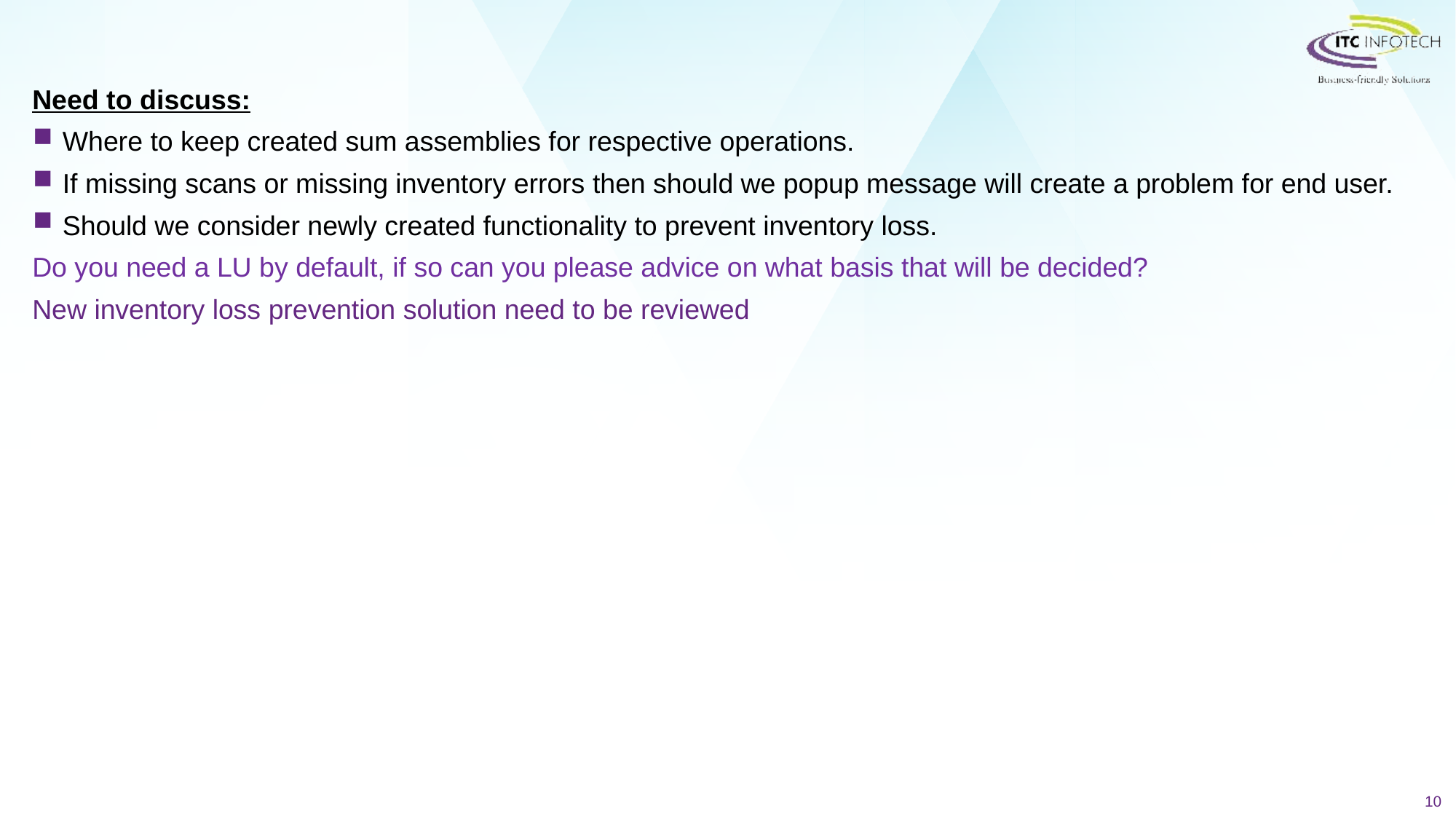

Need to discuss:
Where to keep created sum assemblies for respective operations.
If missing scans or missing inventory errors then should we popup message will create a problem for end user.
Should we consider newly created functionality to prevent inventory loss.
Do you need a LU by default, if so can you please advice on what basis that will be decided?
New inventory loss prevention solution need to be reviewed

10